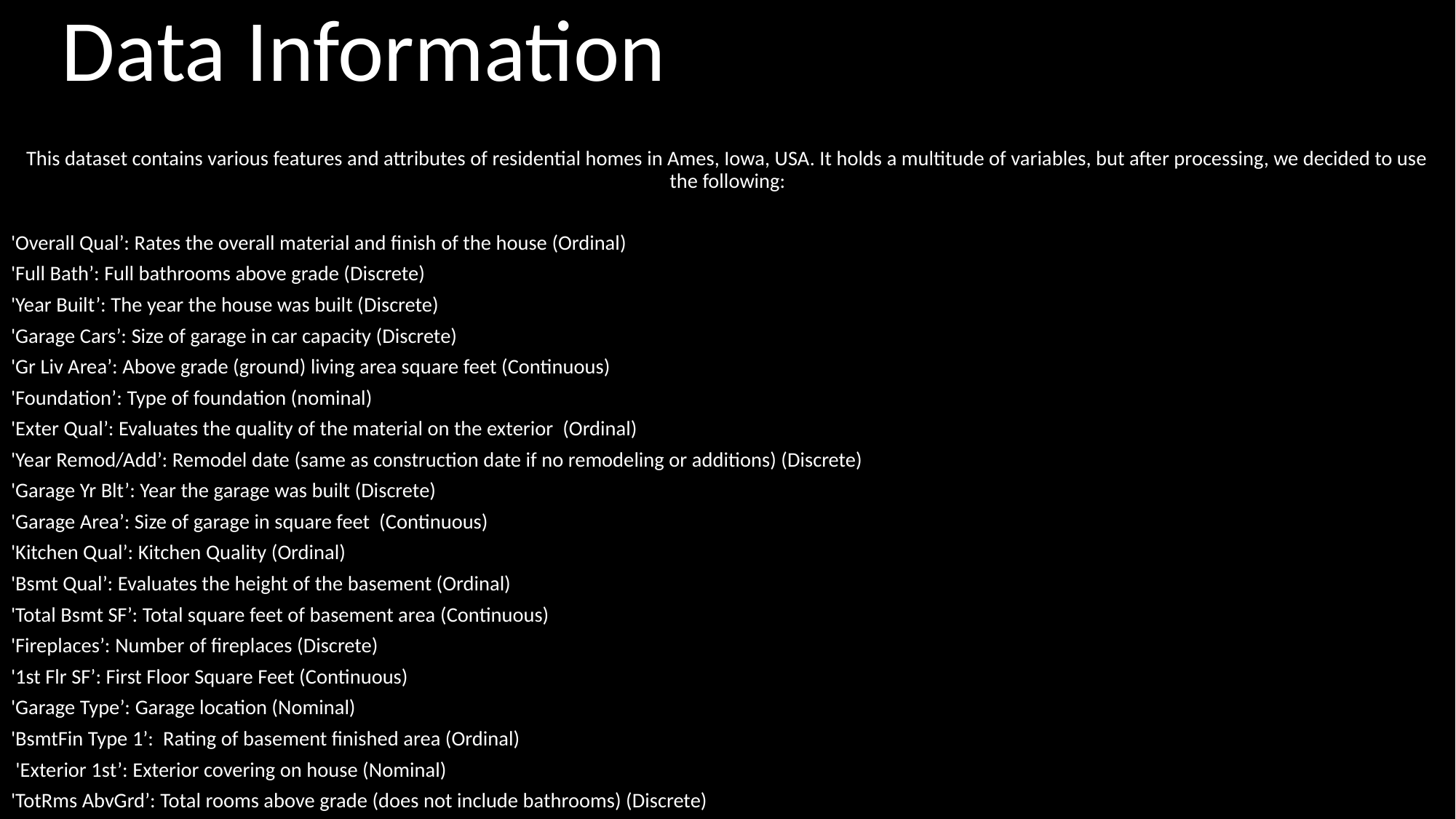

# Data Information
This dataset contains various features and attributes of residential homes in Ames, Iowa, USA. It holds a multitude of variables, but after processing, we decided to use the following:

'Overall Qual’: Rates the overall material and finish of the house (Ordinal)
'Full Bath’: Full bathrooms above grade (Discrete)
'Year Built’: The year the house was built (Discrete)
'Garage Cars’: Size of garage in car capacity (Discrete)
'Gr Liv Area’: Above grade (ground) living area square feet (Continuous)
'Foundation’: Type of foundation (nominal)
'Exter Qual’: Evaluates the quality of the material on the exterior  (Ordinal)
'Year Remod/Add’: Remodel date (same as construction date if no remodeling or additions) (Discrete)
'Garage Yr Blt’: Year the garage was built (Discrete)
'Garage Area’: Size of garage in square feet  (Continuous)
'Kitchen Qual’: Kitchen Quality (Ordinal)
'Bsmt Qual’: Evaluates the height of the basement (Ordinal)
'Total Bsmt SF’: Total square feet of basement area (Continuous)
'Fireplaces’: Number of fireplaces (Discrete)
'1st Flr SF’: First Floor Square Feet (Continuous)
'Garage Type’: Garage location (Nominal)
'BsmtFin Type 1’:  Rating of basement finished area (Ordinal)
 'Exterior 1st’: Exterior covering on house (Nominal)
'TotRms AbvGrd’: Total rooms above grade (does not include bathrooms) (Discrete)